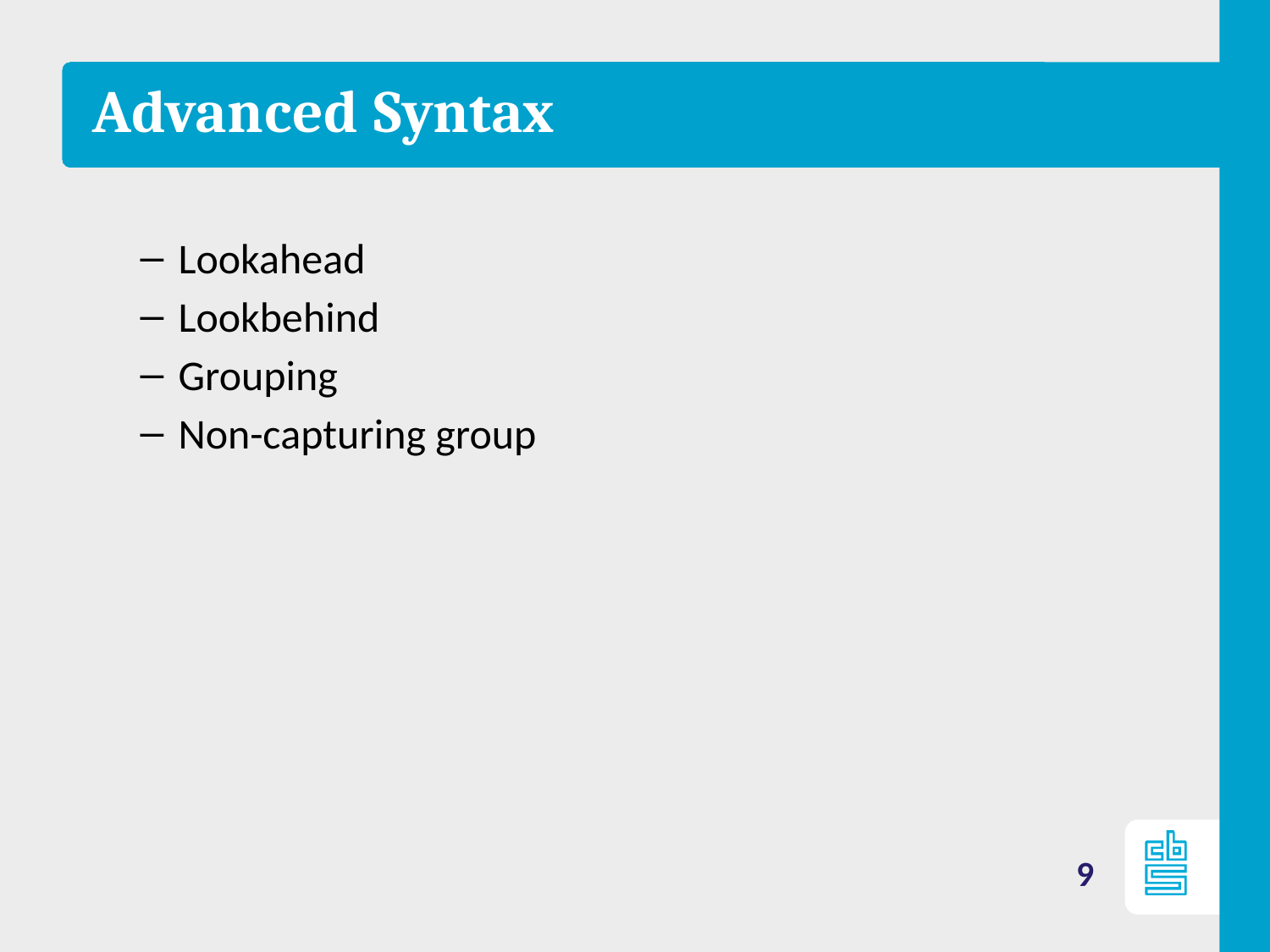

# Advanced Syntax
Lookahead
Lookbehind
Grouping
Non-capturing group
9